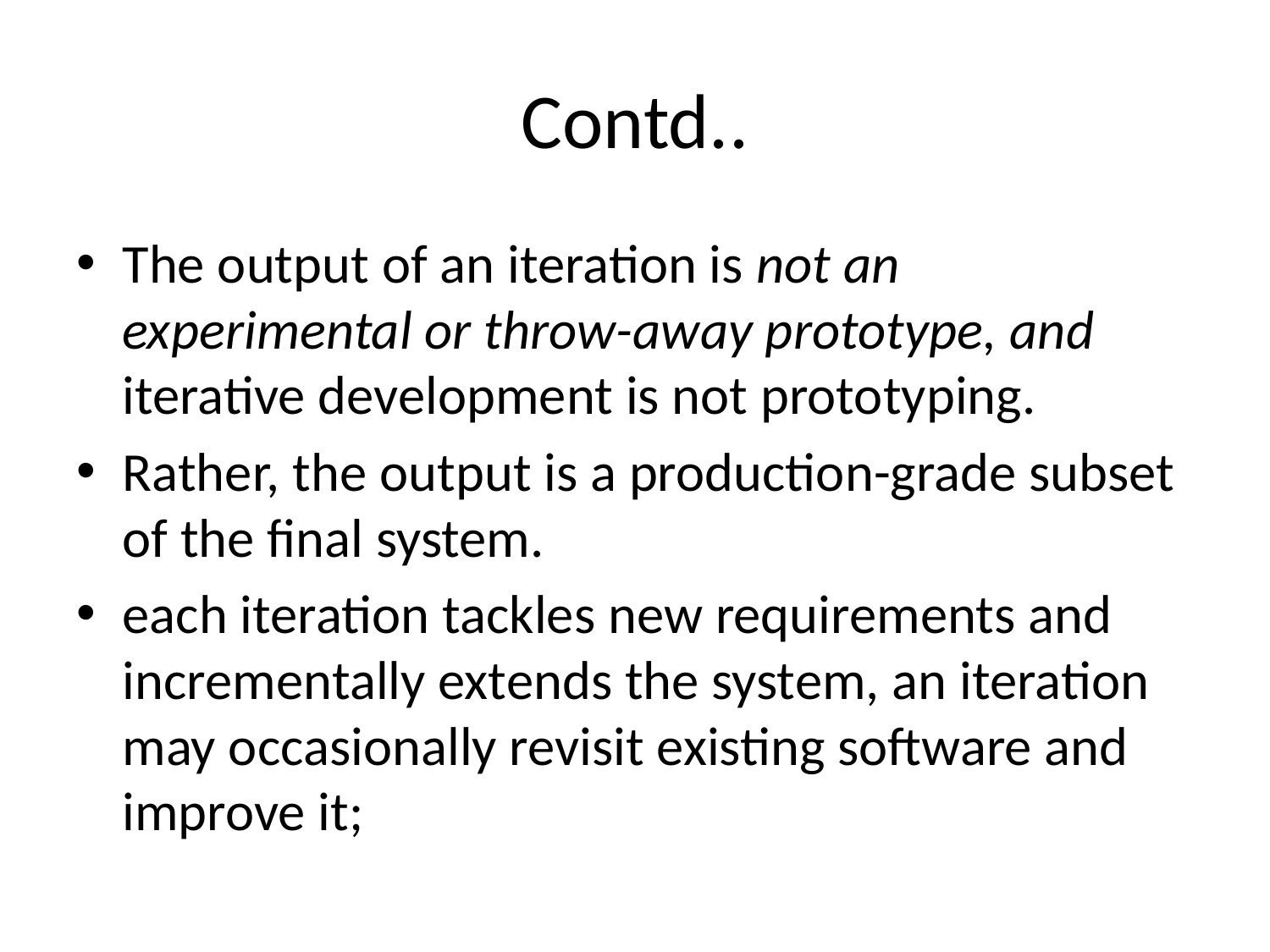

# Contd..
The output of an iteration is not an experimental or throw-away prototype, and iterative development is not prototyping.
Rather, the output is a production-grade subset of the final system.
each iteration tackles new requirements and incrementally extends the system, an iteration may occasionally revisit existing software and improve it;